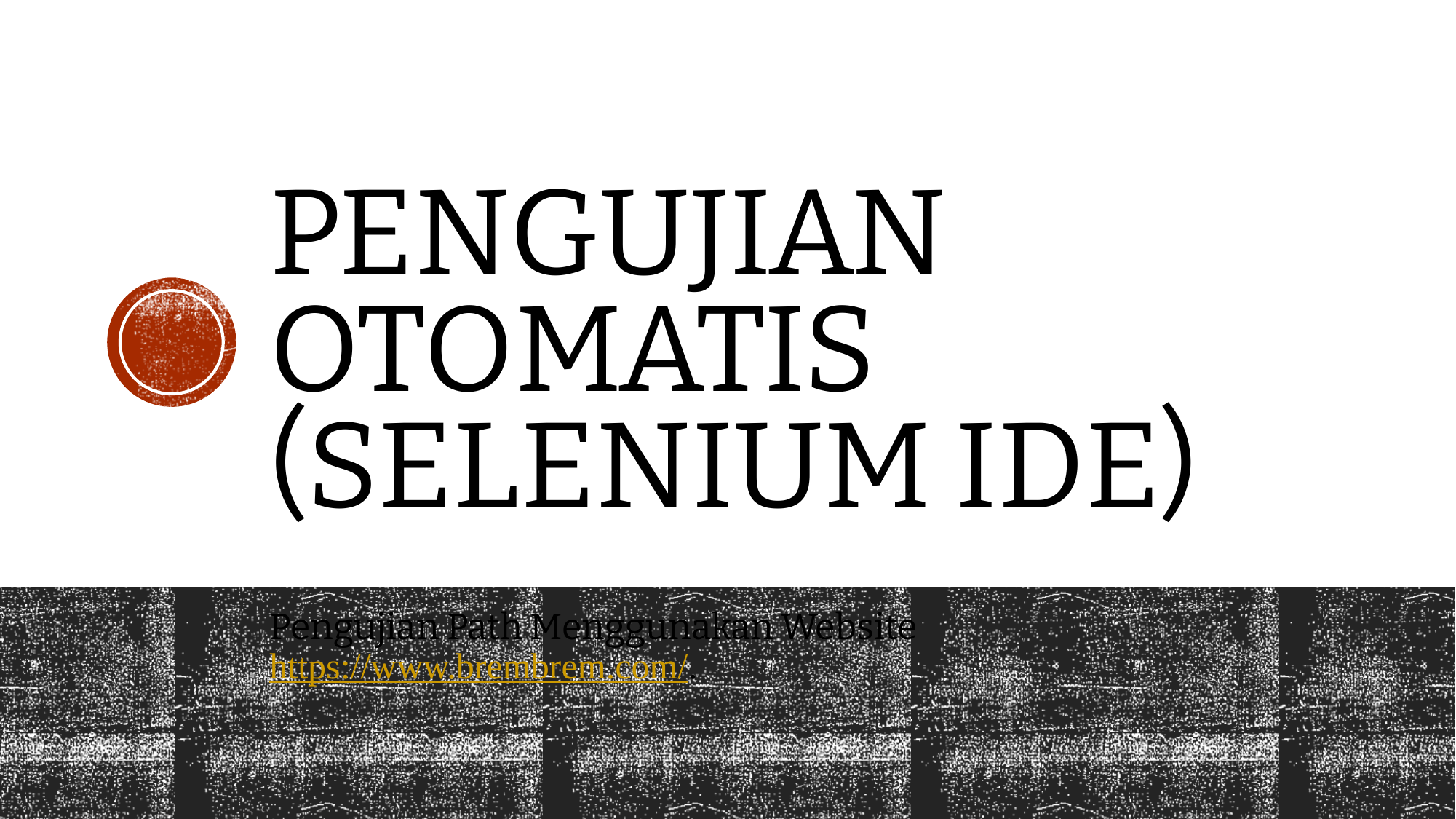

# Pengujian otomatis (selenium ide)
Pengujian Path Menggunakan Website https://www.brembrem.com/.